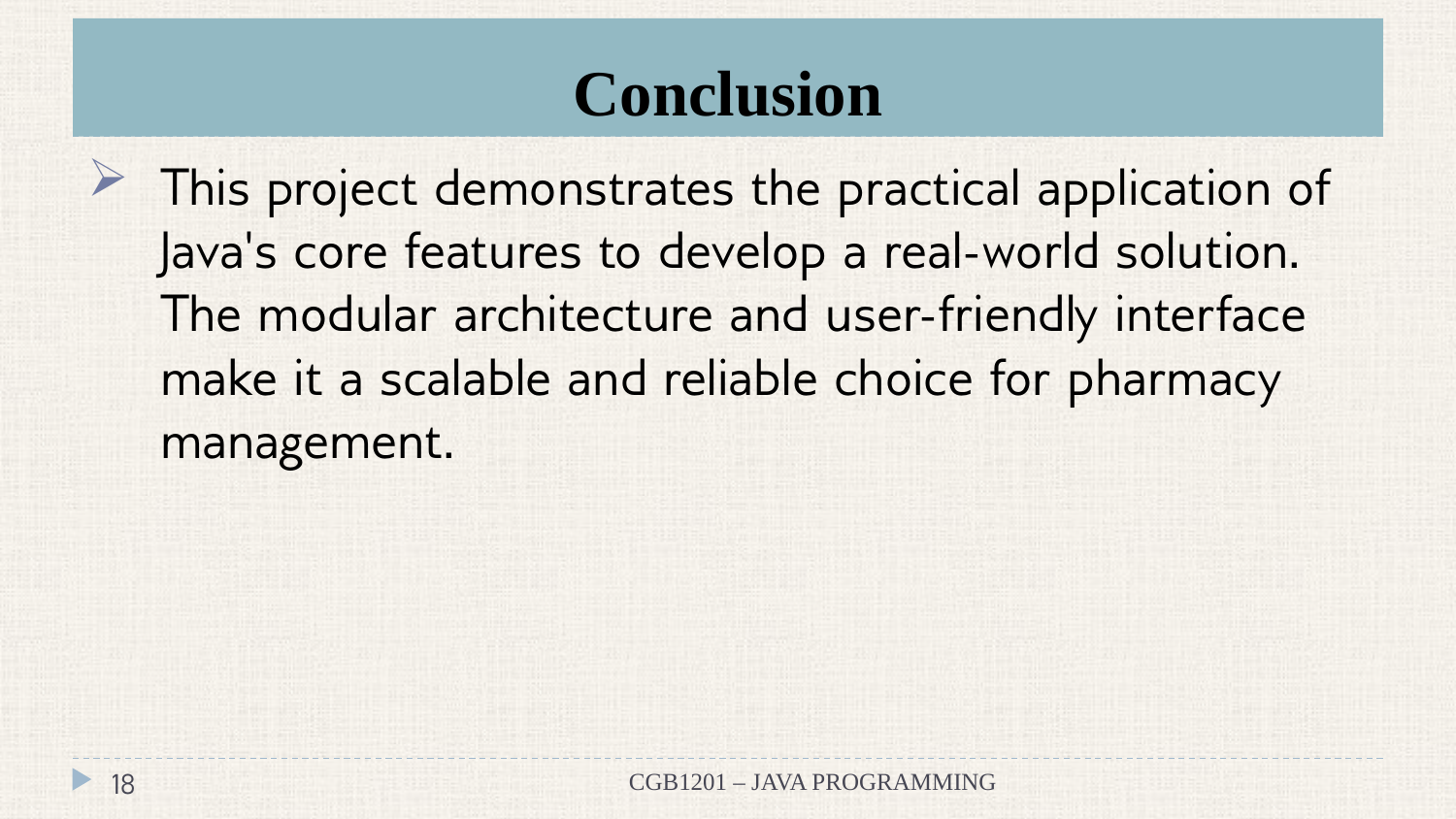

# Conclusion
This project demonstrates the practical application of Java's core features to develop a real-world solution. The modular architecture and user-friendly interface make it a scalable and reliable choice for pharmacy management.
18
CGB1201 – JAVA PROGRAMMING